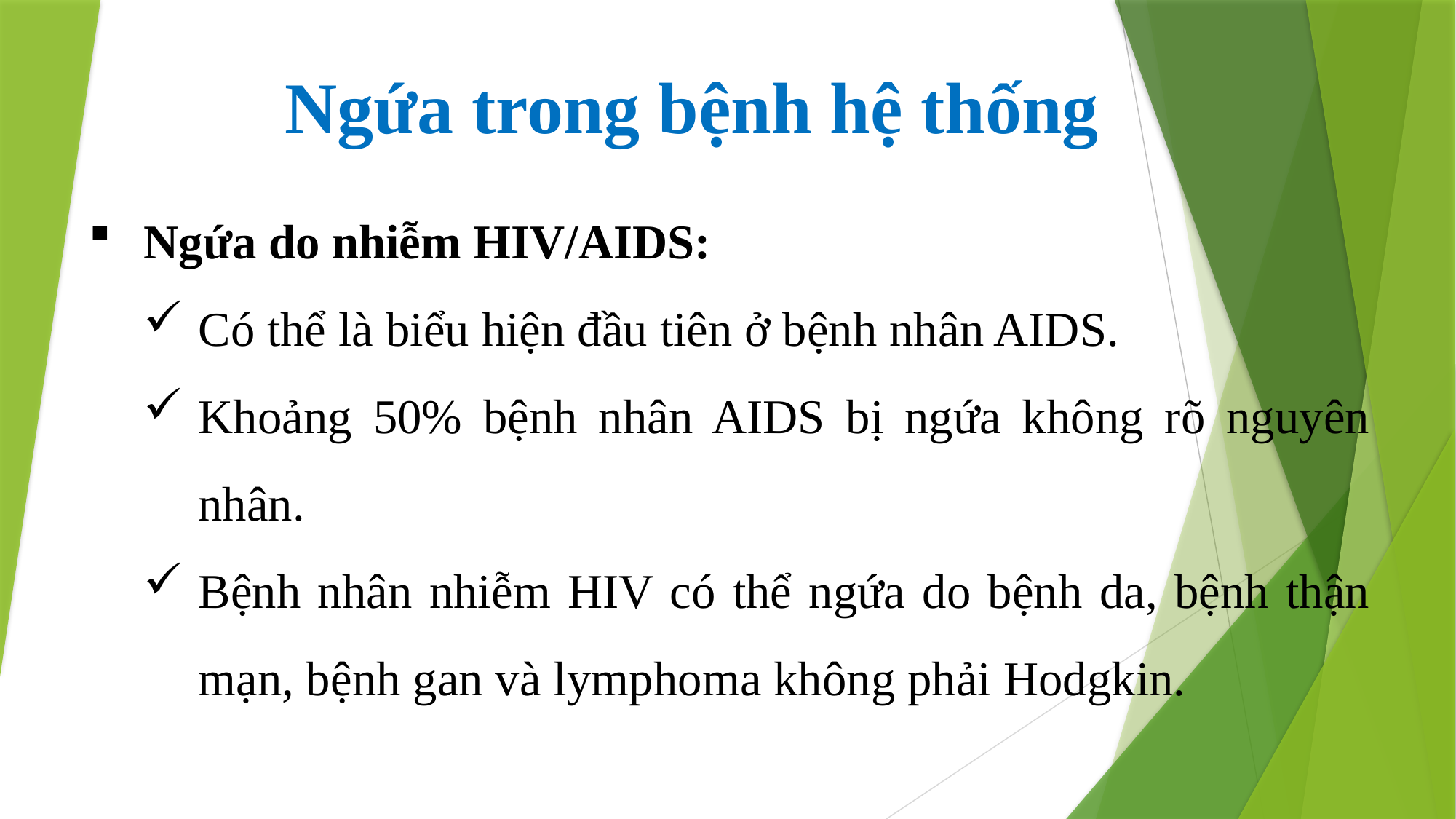

Ngứa trong bệnh hệ thống
Ngứa do nhiễm HIV/AIDS:
Có thể là biểu hiện đầu tiên ở bệnh nhân AIDS.
Khoảng 50% bệnh nhân AIDS bị ngứa không rõ nguyên nhân.
Bệnh nhân nhiễm HIV có thể ngứa do bệnh da, bệnh thận mạn, bệnh gan và lymphoma không phải Hodgkin.